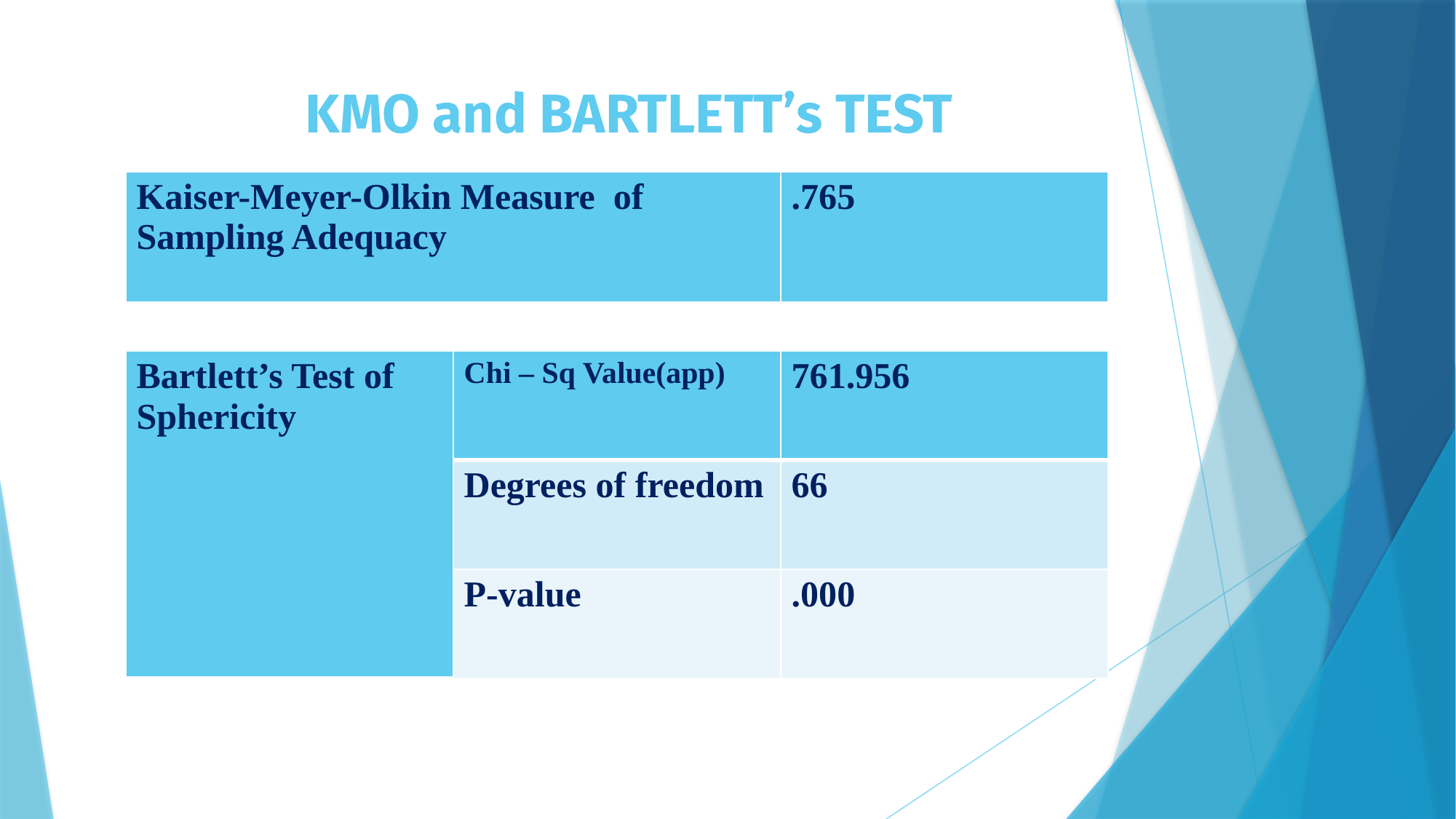

# KMO and BARTLETT’s TEST
| Kaiser-Meyer-Olkin Measure of Sampling Adequacy | .765 |
| --- | --- |
| Bartlett’s Test of Sphericity | Chi – Sq Value(app) | 761.956 |
| --- | --- | --- |
|  | Degrees of freedom | 66 |
|  | P-value | .000 |